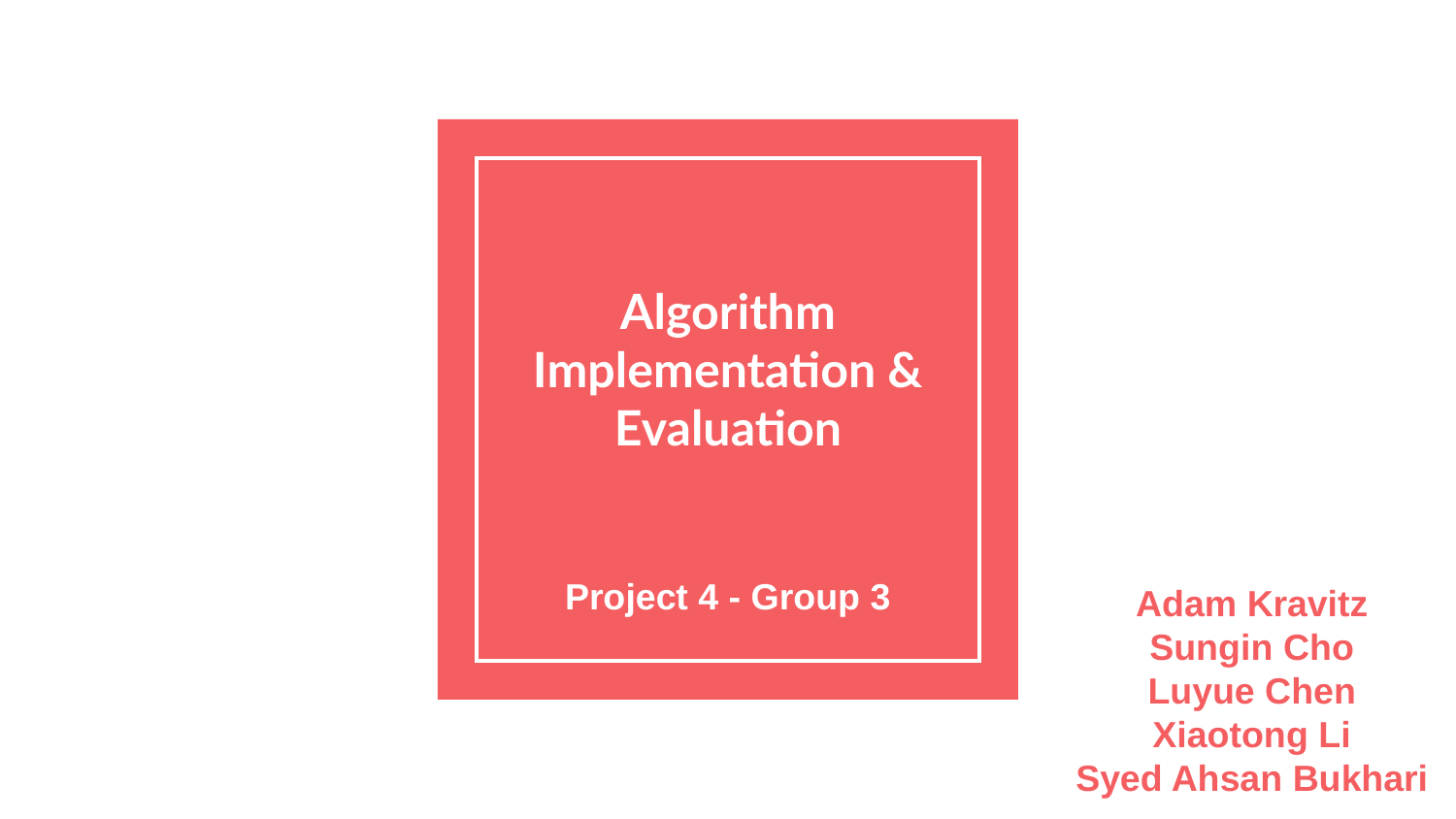

# Algorithm Implementation & Evaluation

Project 4 - Group 3
Adam Kravitz
Sungin Cho
Luyue Chen
Xiaotong Li
Syed Ahsan Bukhari